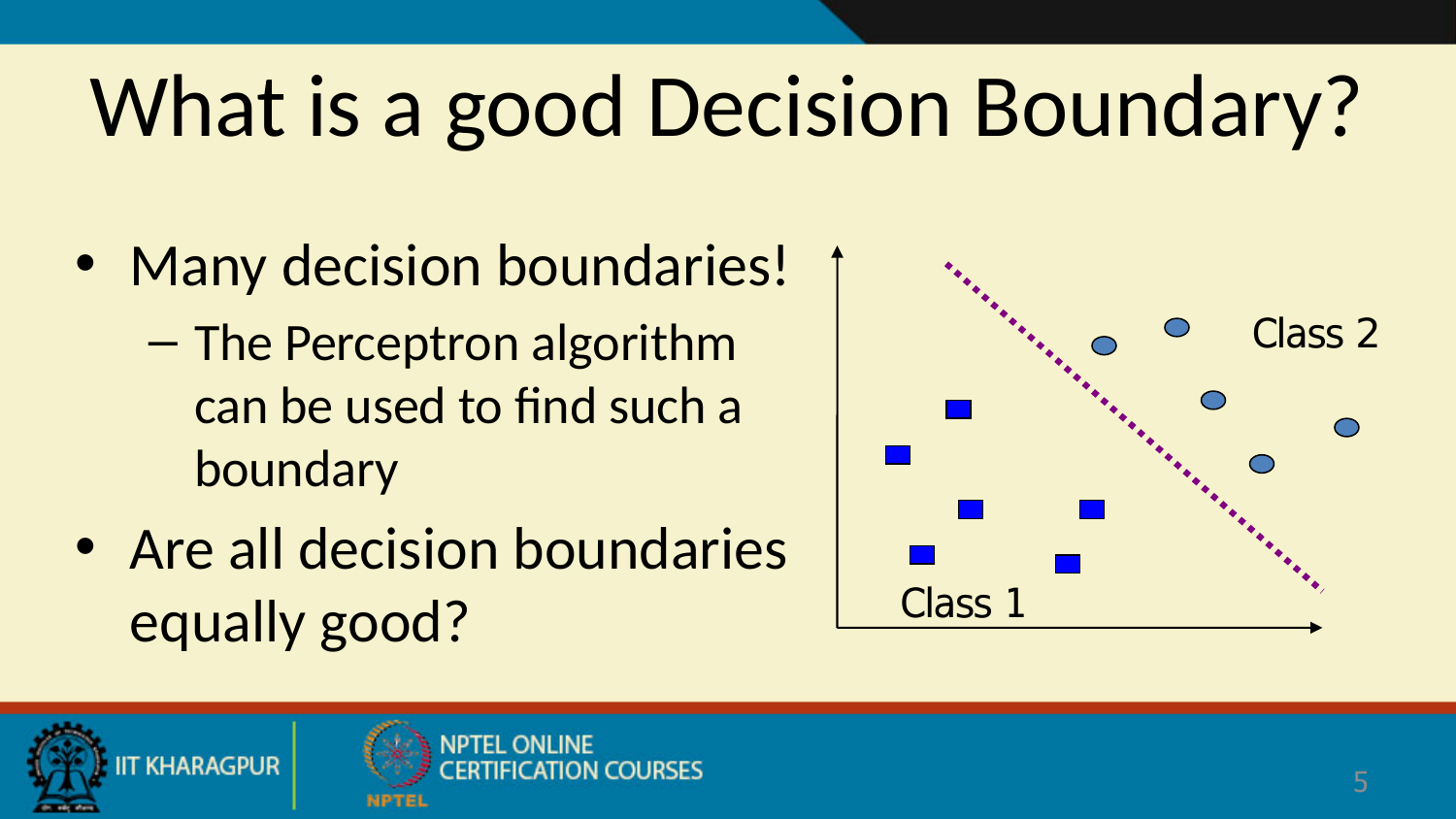

# What is a good Decision Boundary?
Many decision boundaries!
The Perceptron algorithm can be used to find such a boundary
Are all decision boundaries equally good?

Class 2

Class 1

5